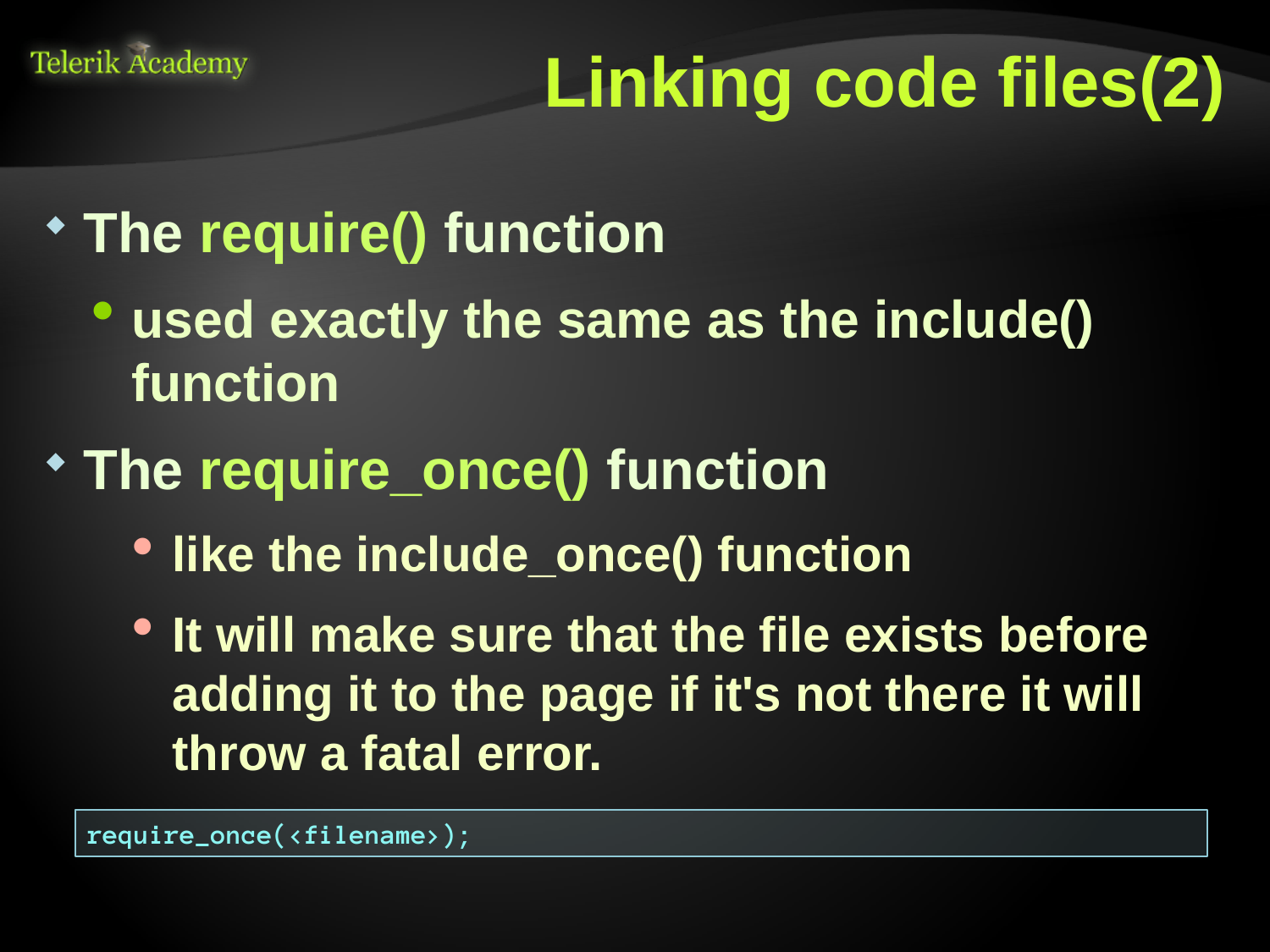

# Linking code files(2)
The require() function
used exactly the same as the include() function
The require_once() function
like the include_once() function
It will make sure that the file exists before adding it to the page if it's not there it will throw a fatal error.

require_once(<filename>);